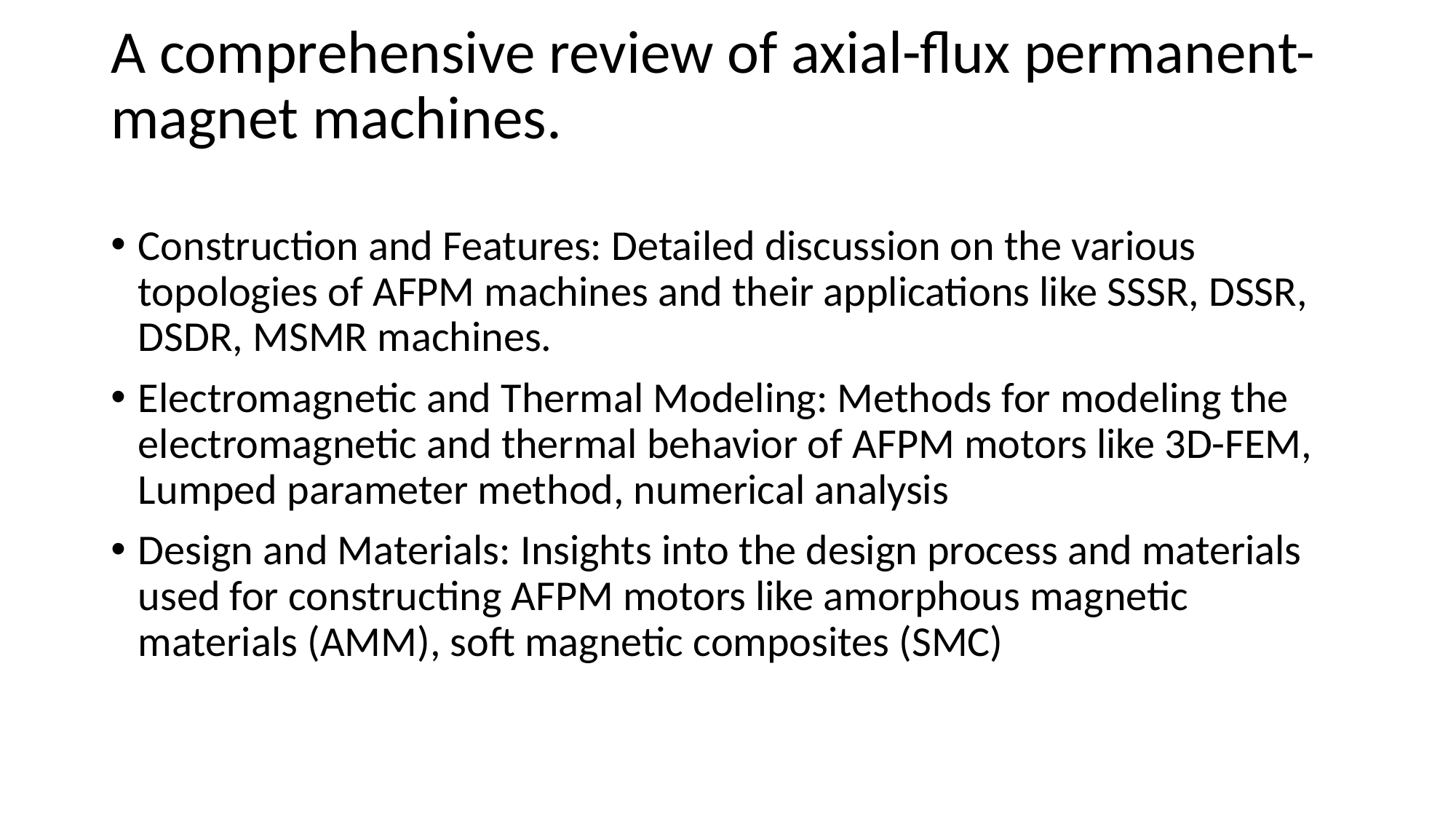

# A comprehensive review of axial-flux permanent-magnet machines.
Construction and Features: Detailed discussion on the various topologies of AFPM machines and their applications like SSSR, DSSR, DSDR, MSMR machines.
Electromagnetic and Thermal Modeling: Methods for modeling the electromagnetic and thermal behavior of AFPM motors like 3D-FEM, Lumped parameter method, numerical analysis
Design and Materials: Insights into the design process and materials used for constructing AFPM motors like amorphous magnetic materials (AMM), soft magnetic composites (SMC)